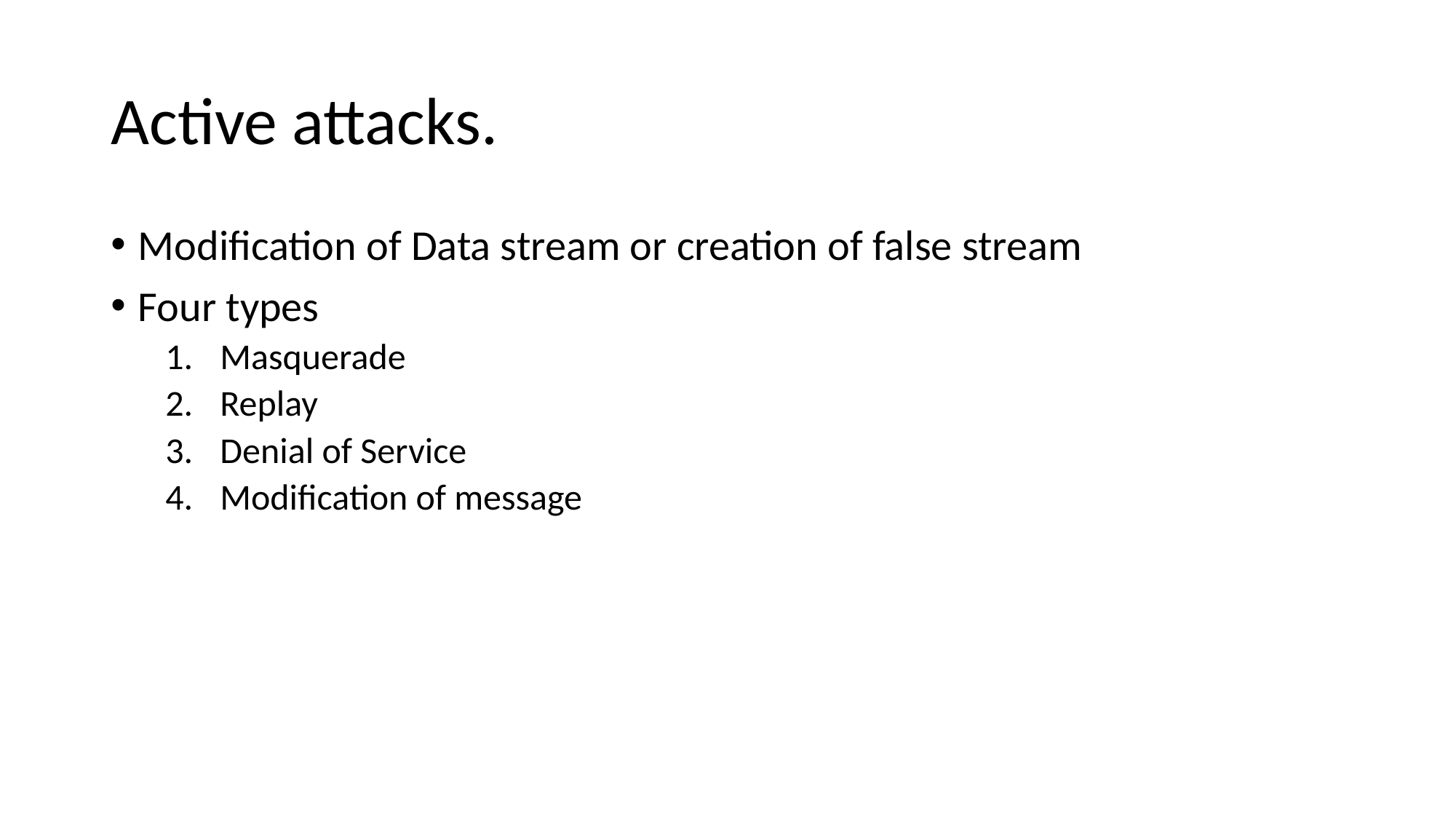

# Active attacks.
Modification of Data stream or creation of false stream
Four types
Masquerade
Replay
Denial of Service
Modification of message